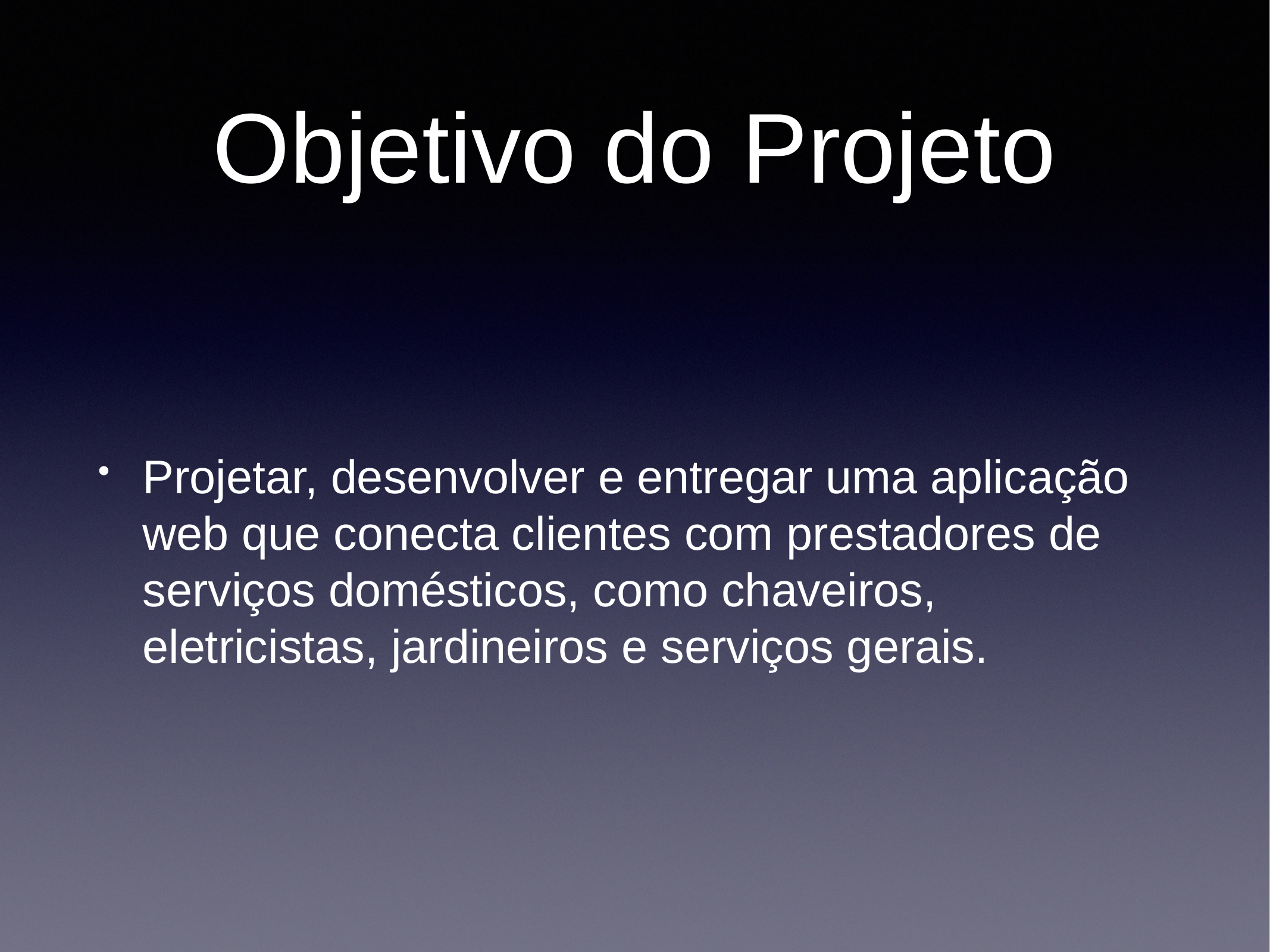

# Objetivo do Projeto
Projetar, desenvolver e entregar uma aplicação web que conecta clientes com prestadores de serviços domésticos, como chaveiros, eletricistas, jardineiros e serviços gerais.